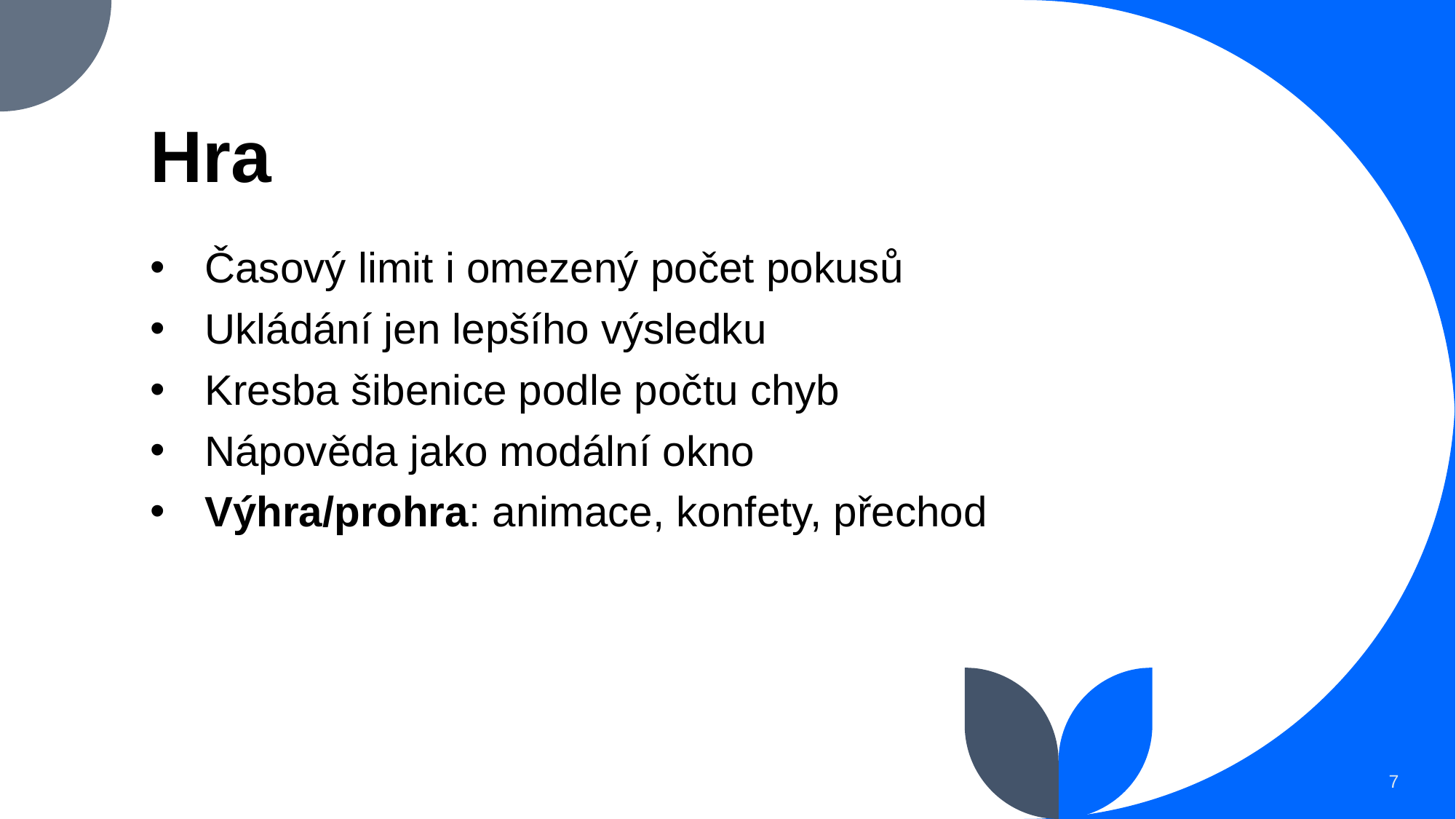

# Hra
Časový limit i omezený počet pokusů
Ukládání jen lepšího výsledku
Kresba šibenice podle počtu chyb
Nápověda jako modální okno
Výhra/prohra: animace, konfety, přechod
7